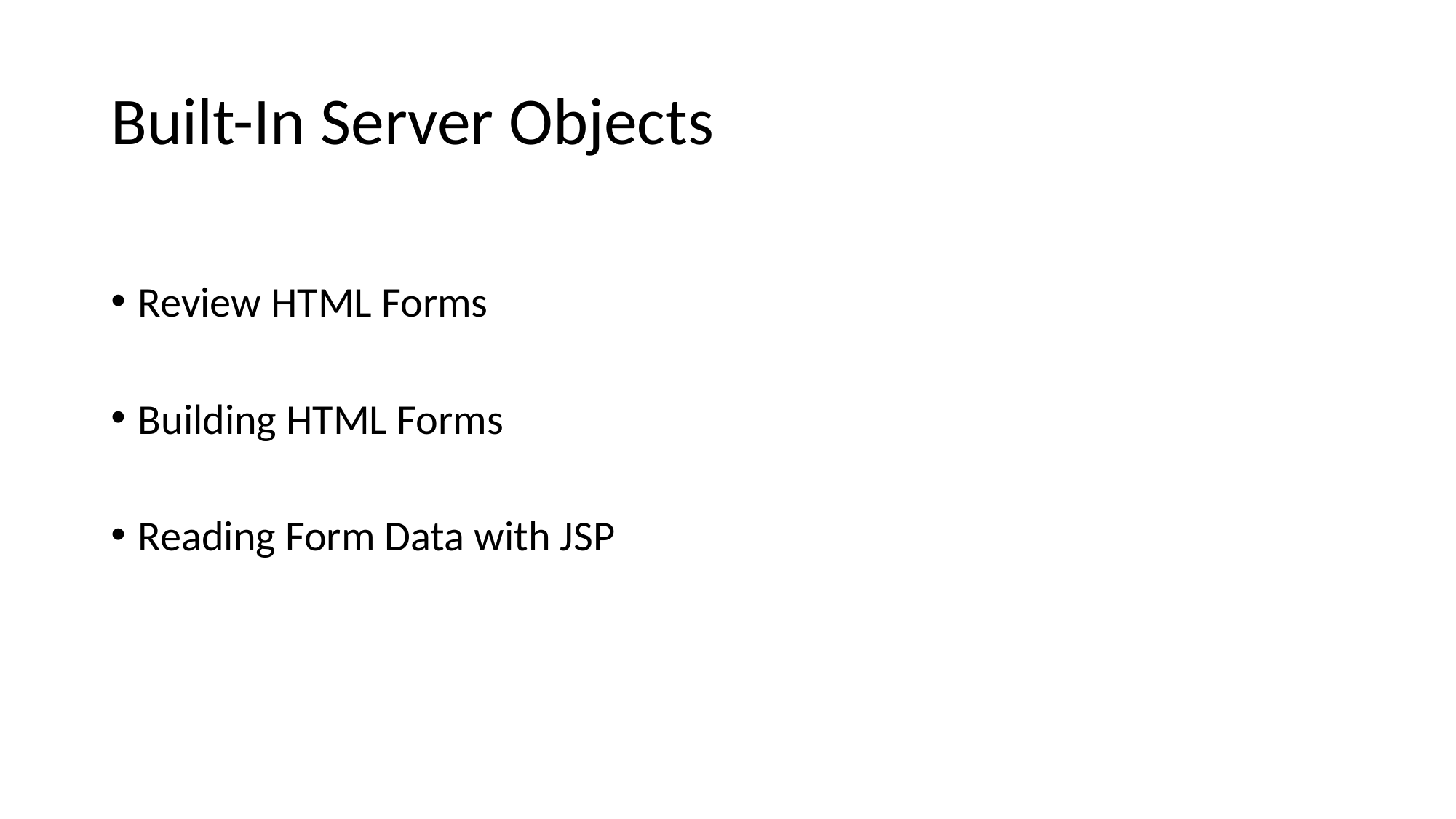

# Built-In Server Objects
Review HTML Forms
Building HTML Forms
Reading Form Data with JSP